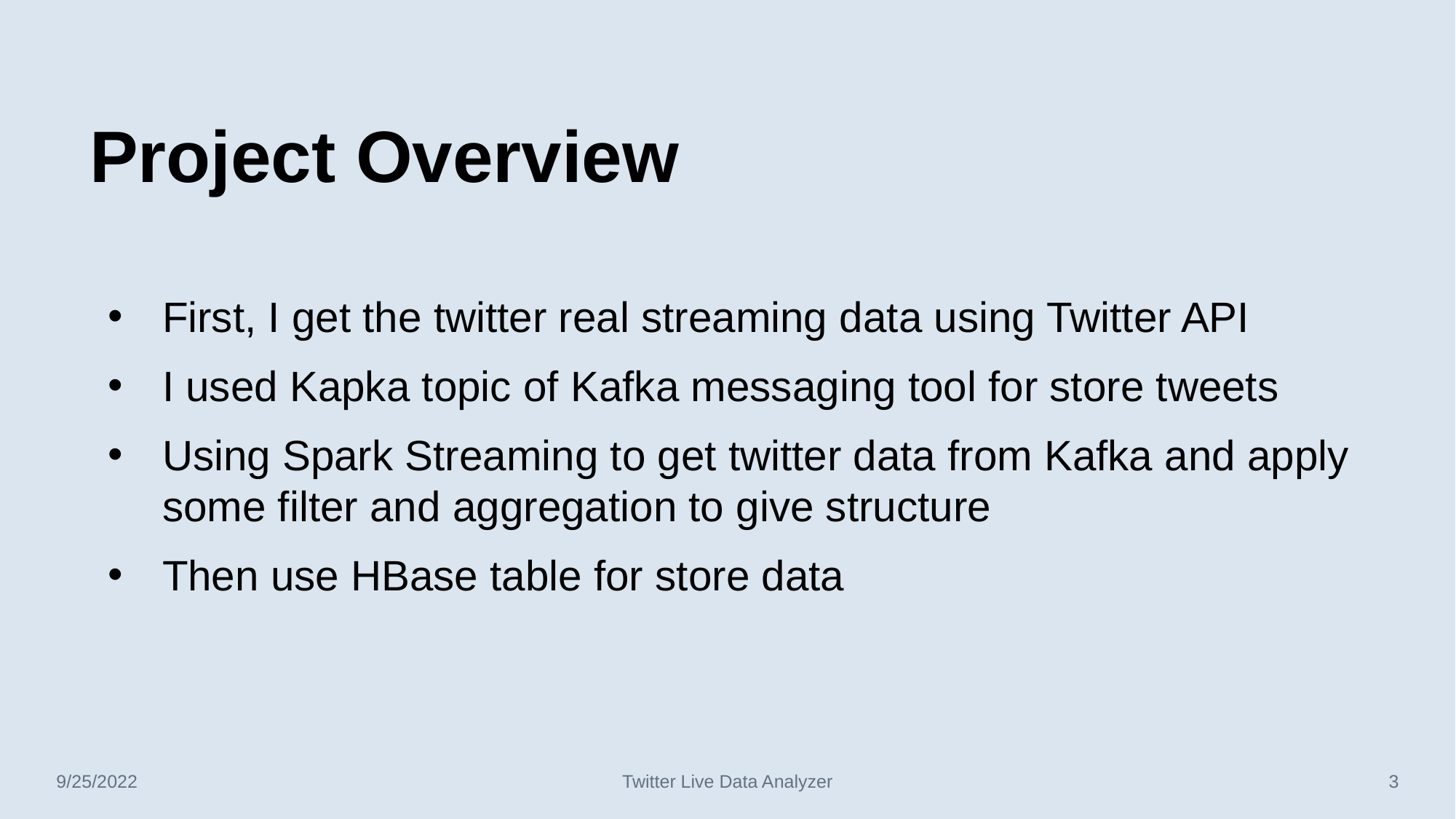

# Project Overview

First, I get the twitter real streaming data using Twitter API
I used Kapka topic of Kafka messaging tool for store tweets
Using Spark Streaming to get twitter data from Kafka and apply some filter and aggregation to give structure
Then use HBase table for store data

9/25/2022
Twitter Live Data Analyzer
3